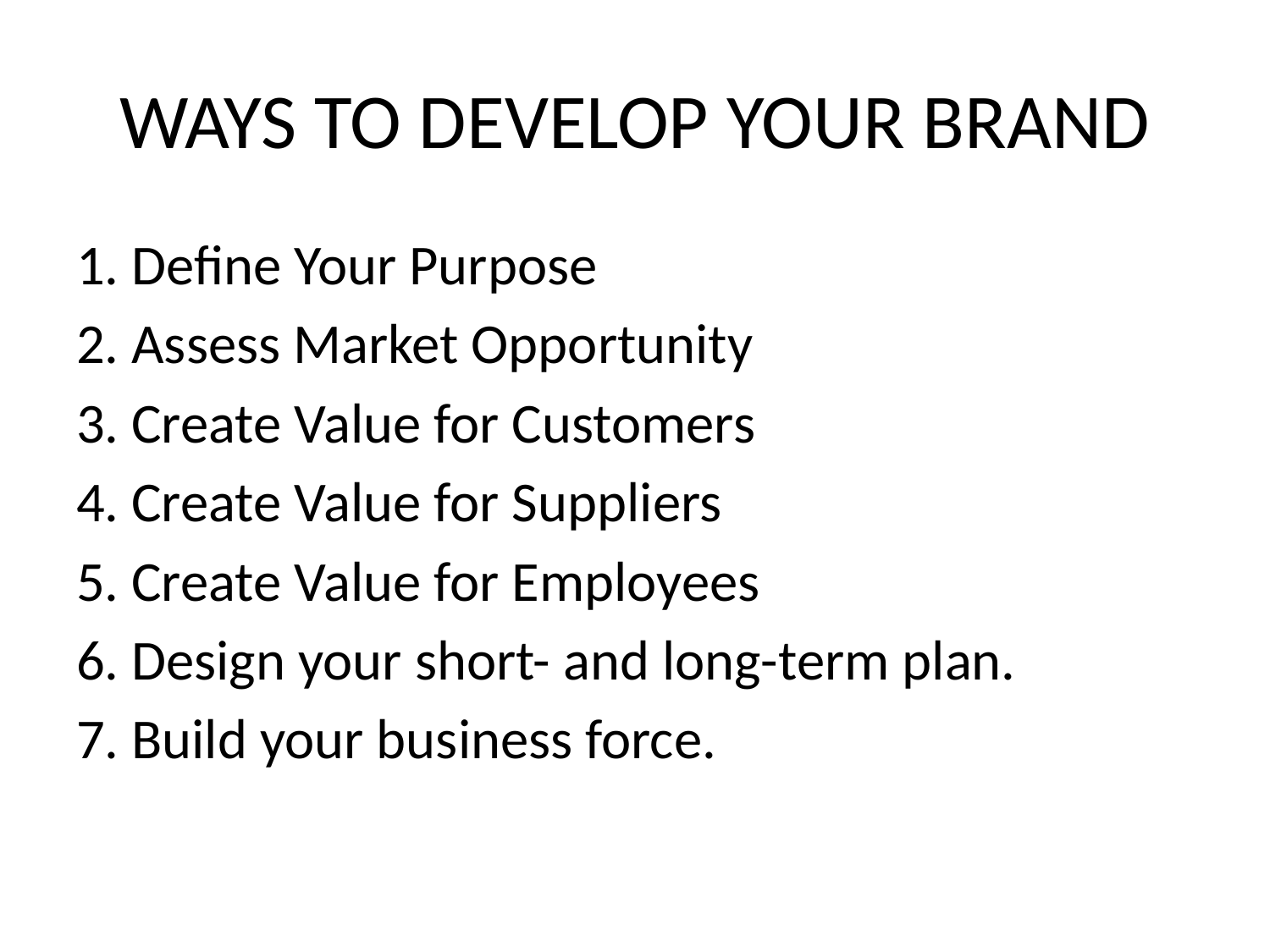

# WAYS TO DEVELOP YOUR BRAND
1. Define Your Purpose
2. Assess Market Opportunity
3. Create Value for Customers
4. Create Value for Suppliers
5. Create Value for Employees
6. Design your short- and long-term plan.
7. Build your business force.